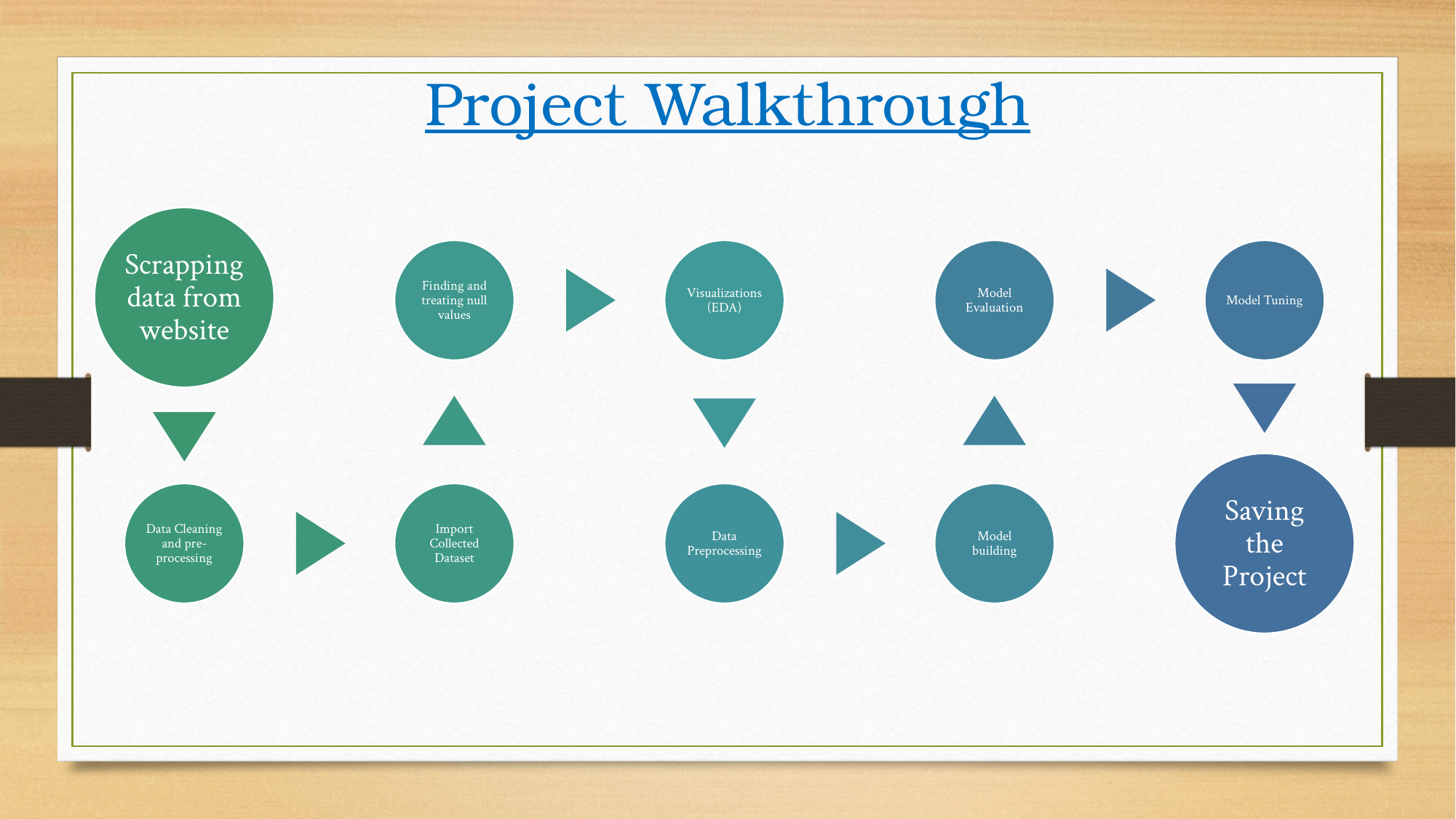

Project Walkthrough
Scrapping data from website
Data Cleaning and pre-processing
Import Collected Dataset
Finding and treating null values
Visualizations (EDA)
Data Preprocessing
Model building
Model Evaluation
Model Tuning
Saving the Project